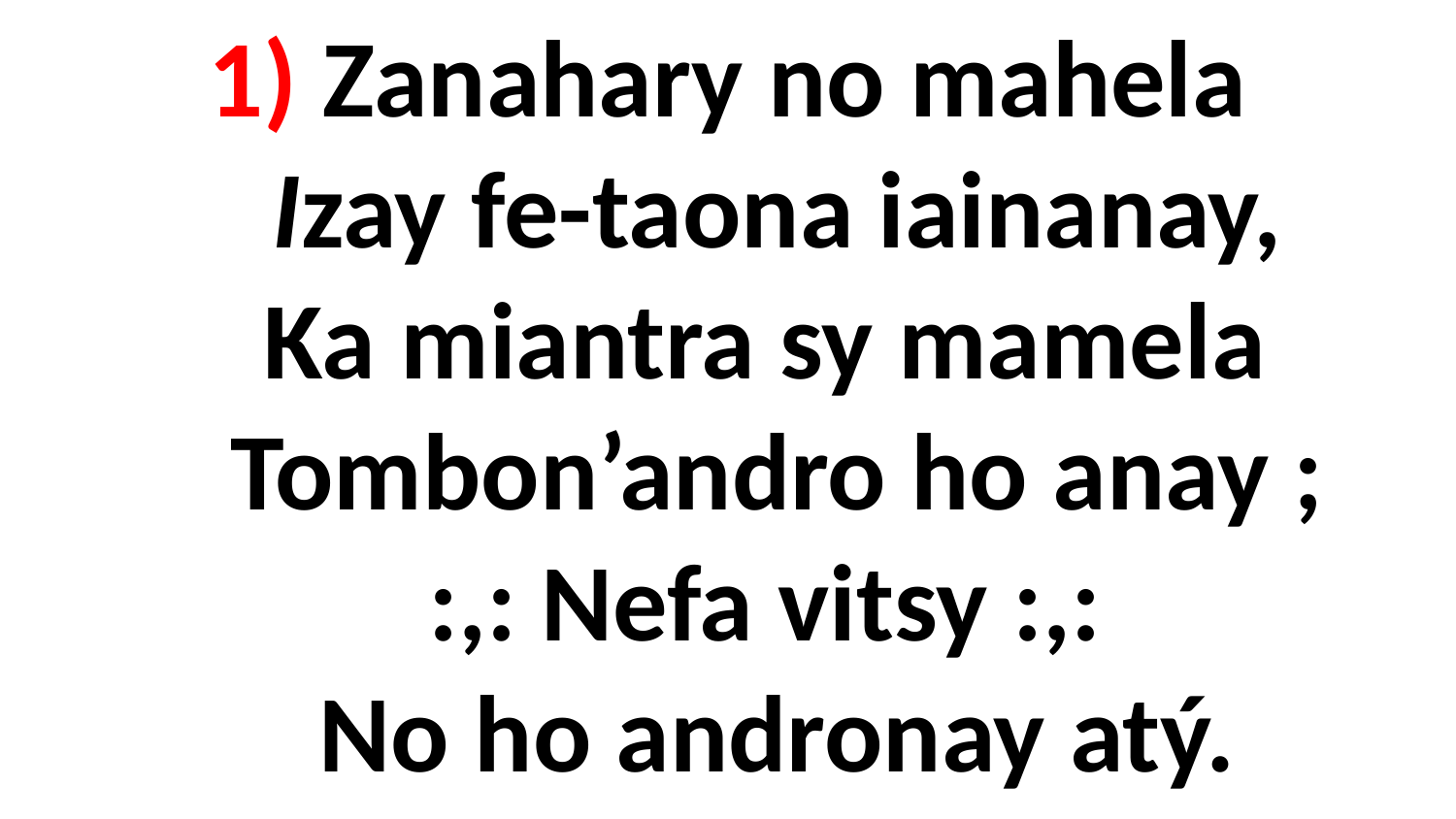

# 1) Zanahary no mahela Izay fe-taona iainanay, Ka miantra sy mamela Tombon’andro ho anay ; :,: Nefa vitsy :,: No ho andronay atý.